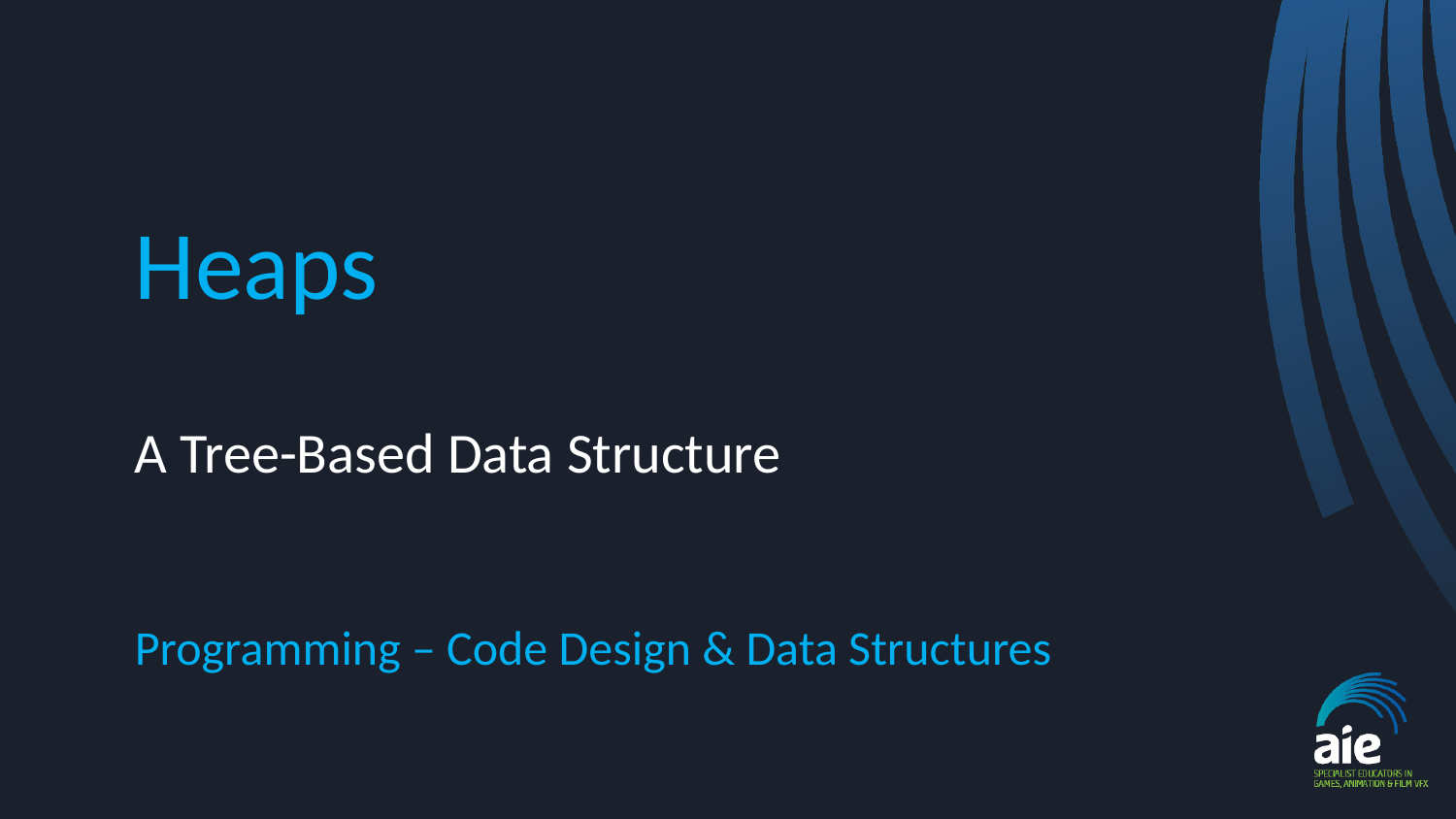

# Heaps
A Tree-Based Data Structure
Programming – Code Design & Data Structures